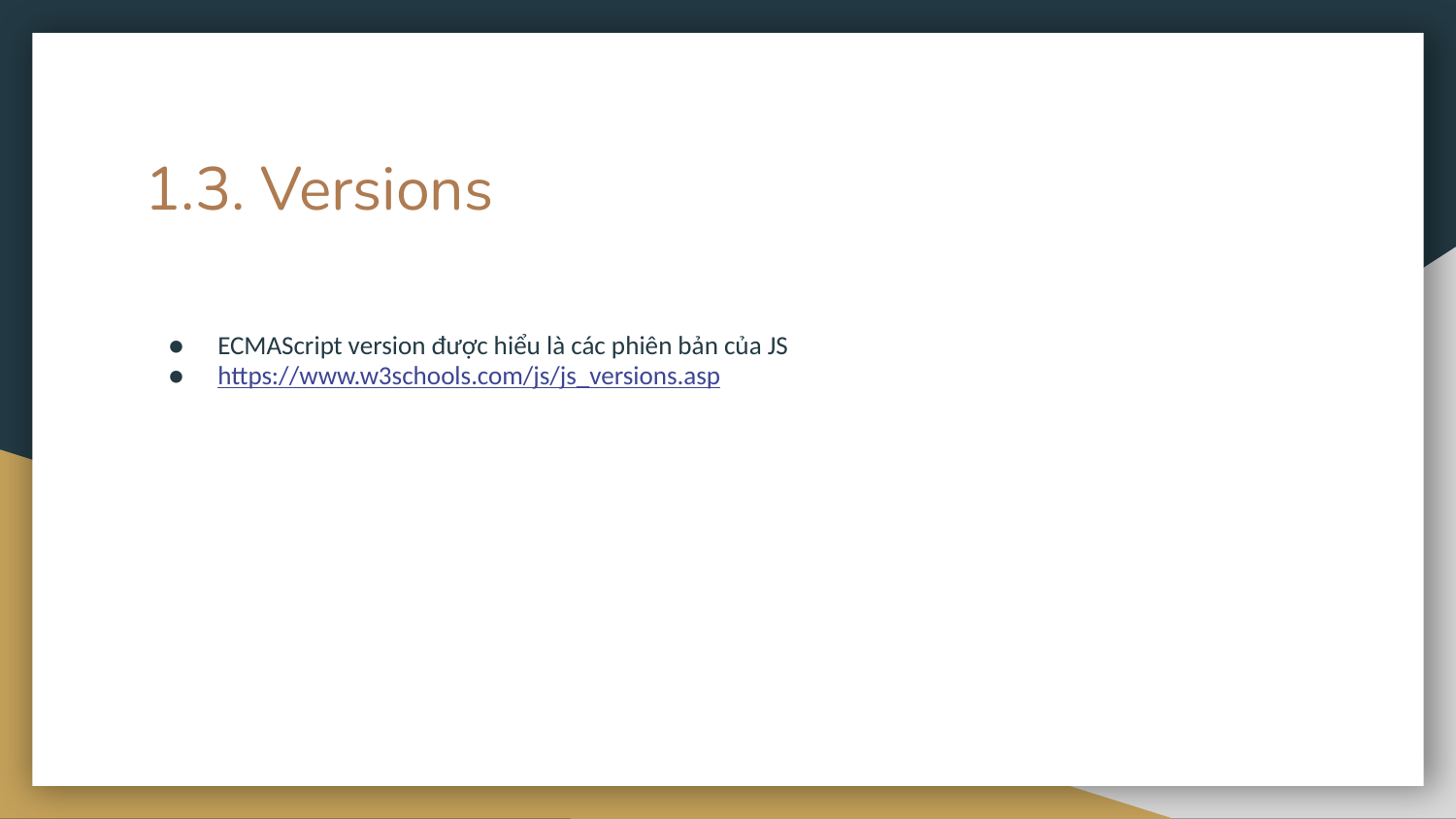

# 1.3. Versions
ECMAScript version được hiểu là các phiên bản của JS
https://www.w3schools.com/js/js_versions.asp